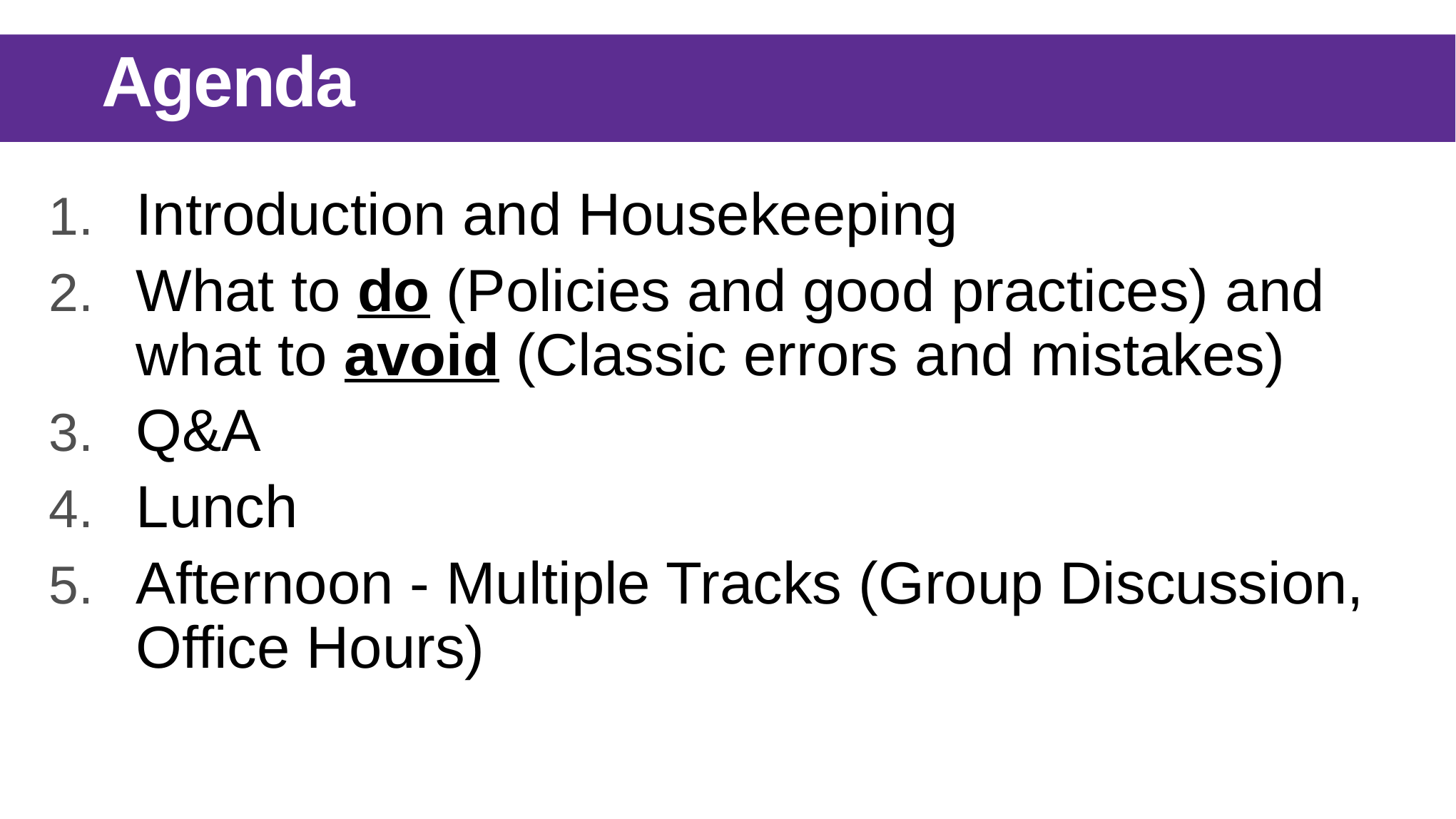

# Agenda
Introduction and Housekeeping
What to do (Policies and good practices) and what to avoid (Classic errors and mistakes)
Q&A
Lunch
Afternoon - Multiple Tracks (Group Discussion, Office Hours)